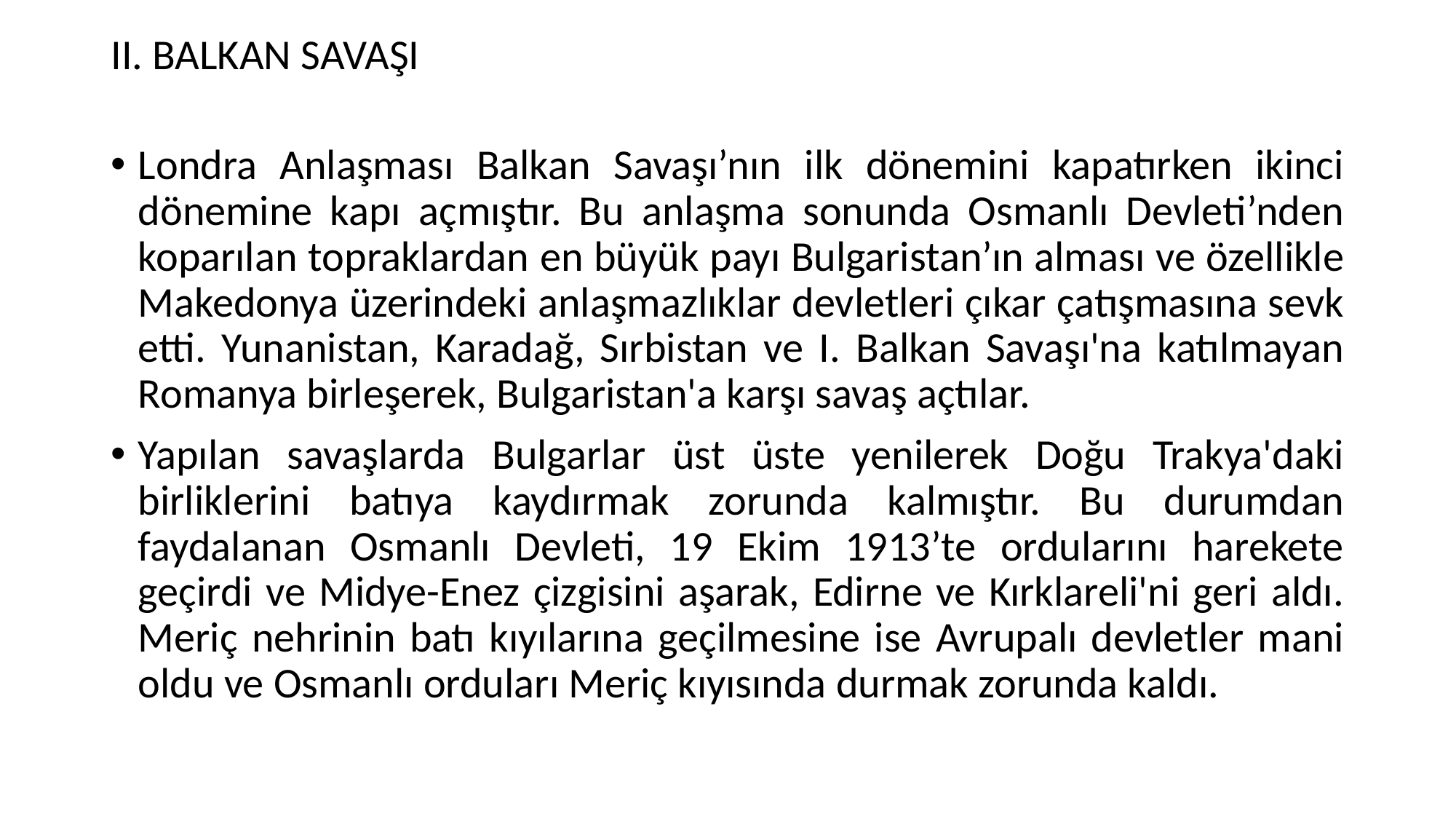

# II. BALKAN SAVAŞI

Londra Anlaşması Balkan Savaşı’nın ilk dönemini kapatırken ikinci dönemine kapı açmıştır. Bu anlaşma sonunda Osmanlı Devleti’nden koparılan topraklardan en büyük payı Bulgaristan’ın alması ve özellikle Makedonya üzerindeki anlaşmazlıklar devletleri çıkar çatışmasına sevk etti. Yunanistan, Karadağ, Sırbistan ve I. Balkan Savaşı'na katılmayan Romanya birleşerek, Bulgaristan'a karşı savaş açtılar.
Yapılan savaşlarda Bulgarlar üst üste yenilerek Doğu Trakya'daki birliklerini batıya kaydırmak zorunda kalmıştır. Bu durumdan faydalanan Osmanlı Devleti, 19 Ekim 1913’te ordularını harekete geçirdi ve Midye-Enez çizgisini aşarak, Edirne ve Kırklareli'ni geri aldı. Meriç nehrinin batı kıyılarına geçilmesine ise Avrupalı devletler mani oldu ve Osmanlı orduları Meriç kıyısında durmak zorunda kaldı.